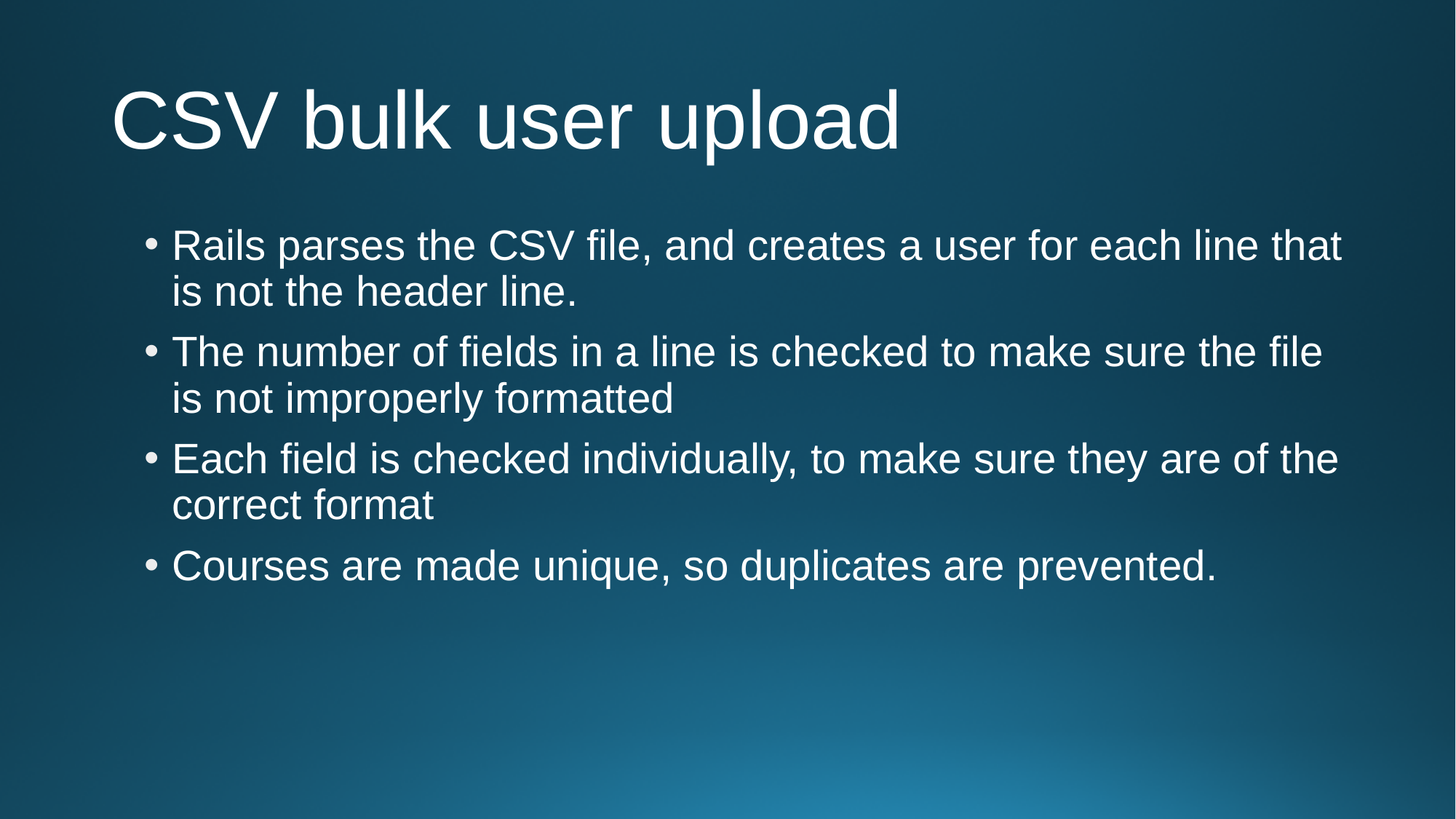

# CSV bulk user upload
Rails parses the CSV file, and creates a user for each line that is not the header line.
The number of fields in a line is checked to make sure the file is not improperly formatted
Each field is checked individually, to make sure they are of the correct format
Courses are made unique, so duplicates are prevented.